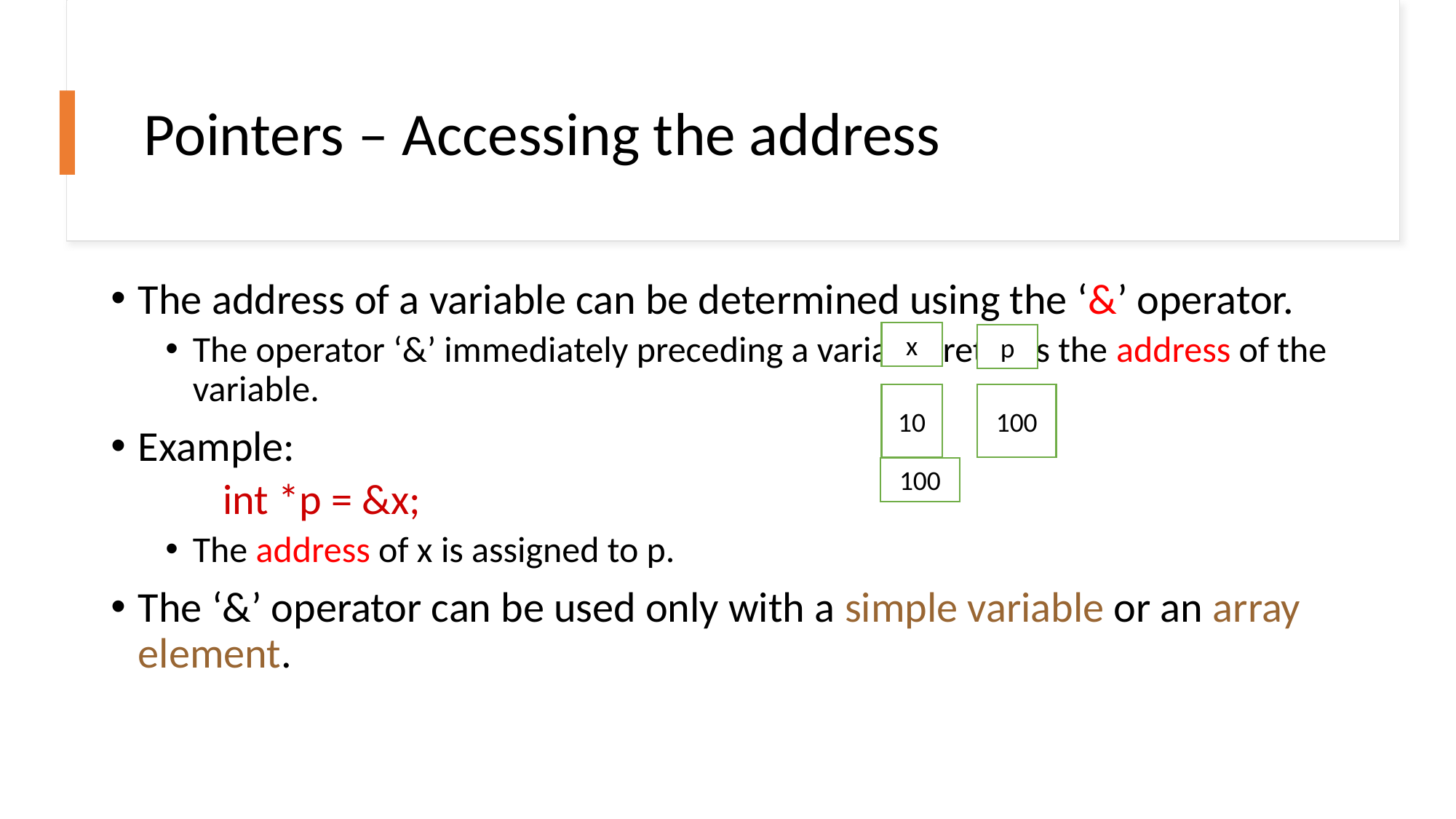

# Pointers – Accessing the address

The address of a variable can be determined using the ‘&’ operator.
The operator ‘&’ immediately preceding a variable returns the address of the variable.
Example:
      int *p = &x;
The address of x is assigned to p.
The ‘&’ operator can be used only with a simple variable or an array element.
x
p
10
100
100